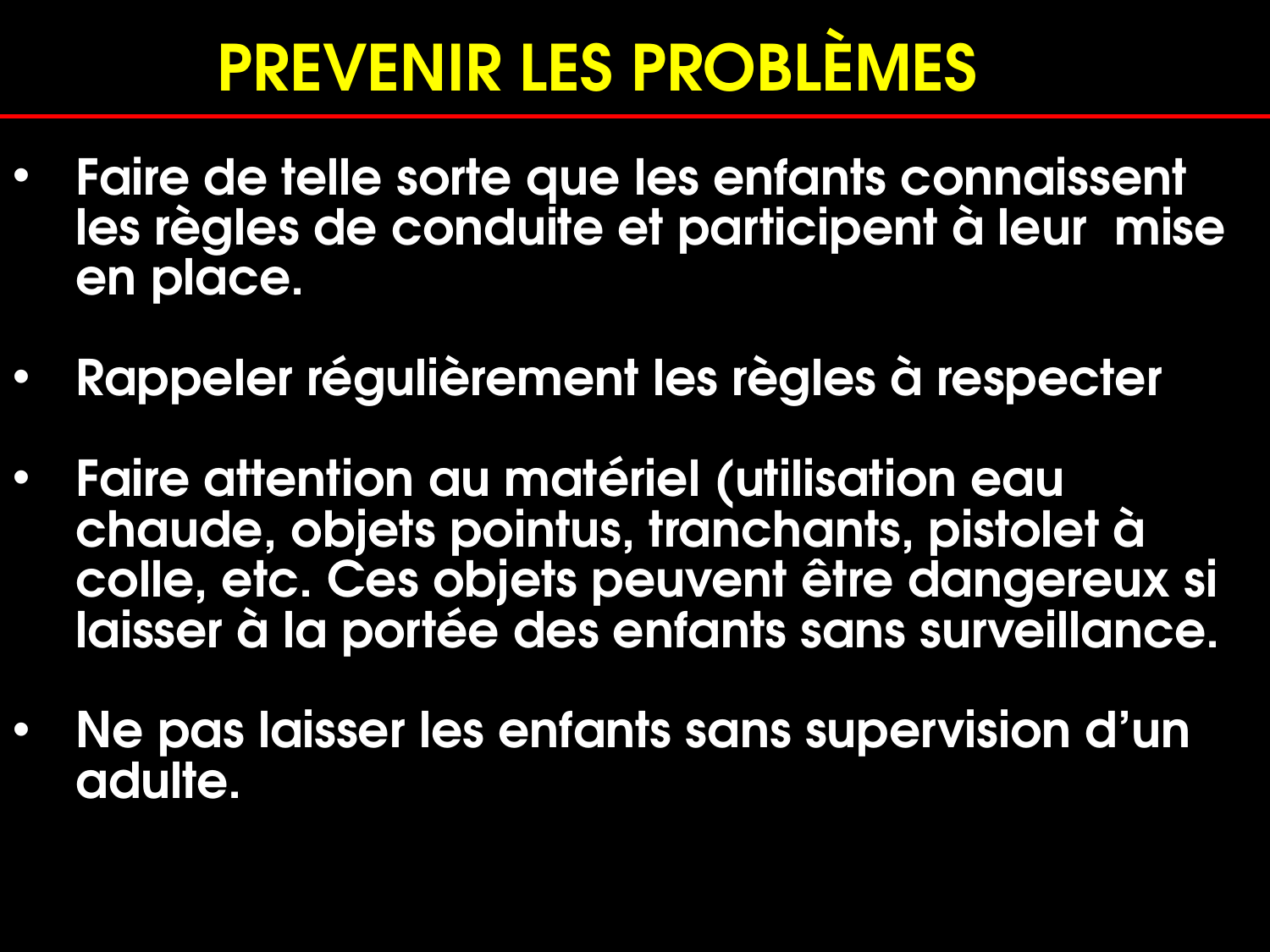

PREVENIR LES PROBLÈMES

Faire de telle sorte que les enfants connaissent les règles de conduite et participent à leur  mise en place.

Rappeler régulièrement les règles à respecter

Faire attention au matériel (utilisation eau chaude, objets pointus, tranchants, pistolet à colle, etc. Ces objets peuvent être dangereux si laisser à la portée des enfants sans surveillance.

Ne pas laisser les enfants sans supervision d’un adulte.